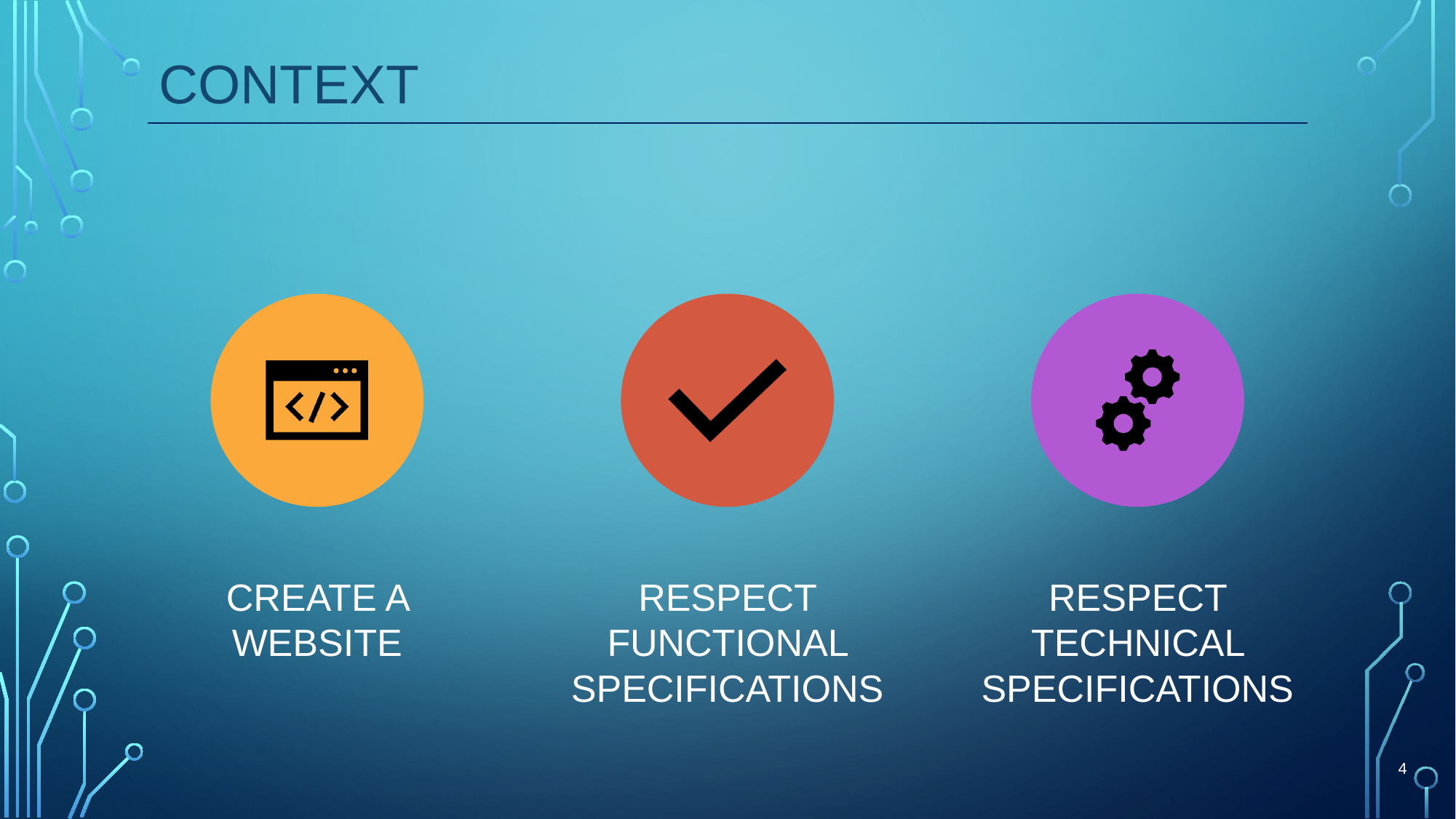

# Context
Create a WebSite
Respect functional specifications
Respect technical specifications
4